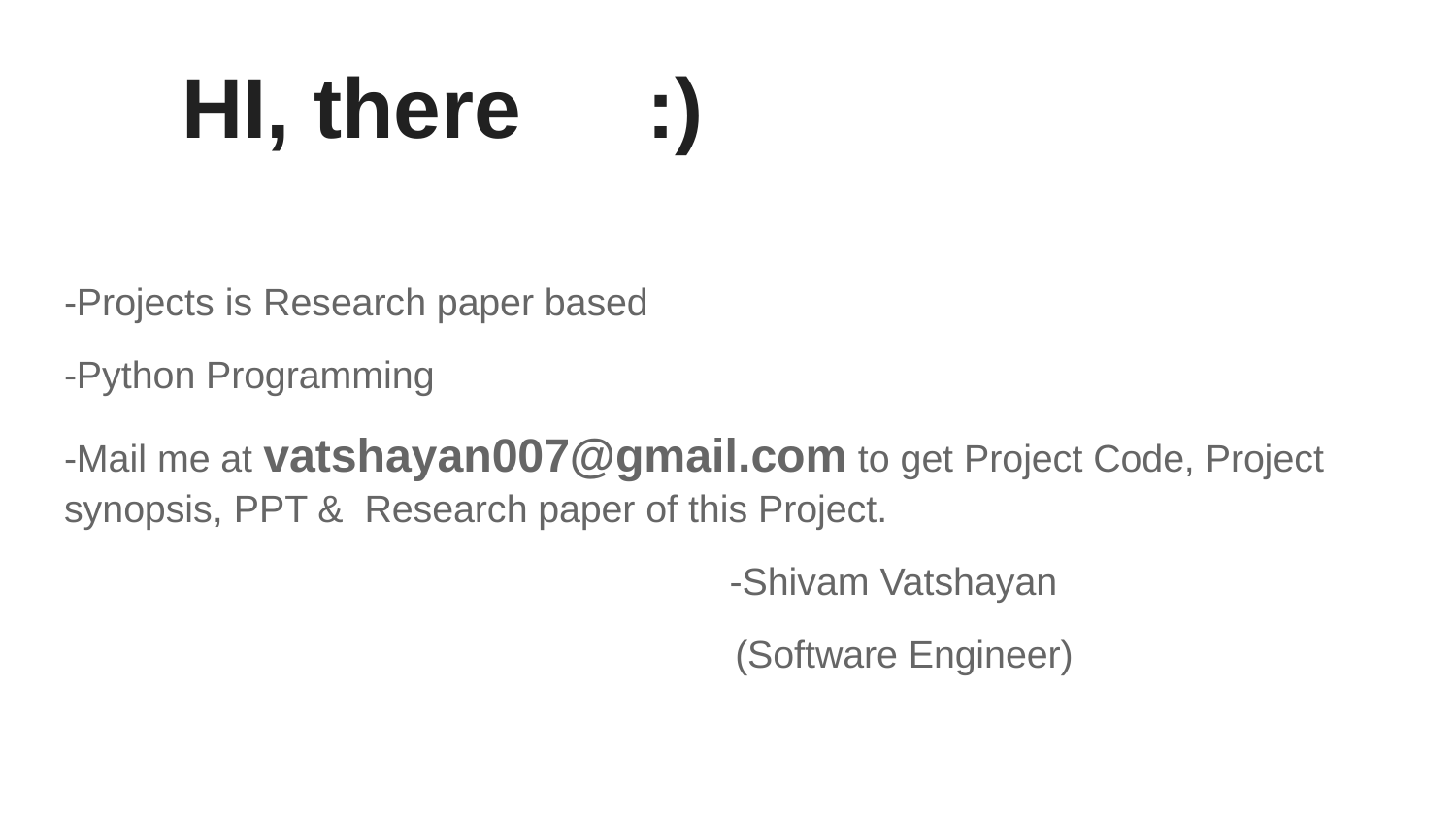

# HI, there	:)

-Projects is Research paper based
-Python Programming
-Mail me at vatshayan007@gmail.com to get Project Code, Project synopsis, PPT &  Research paper of this Project.
                               -Shivam Vatshayan
                                 (Software Engineer)